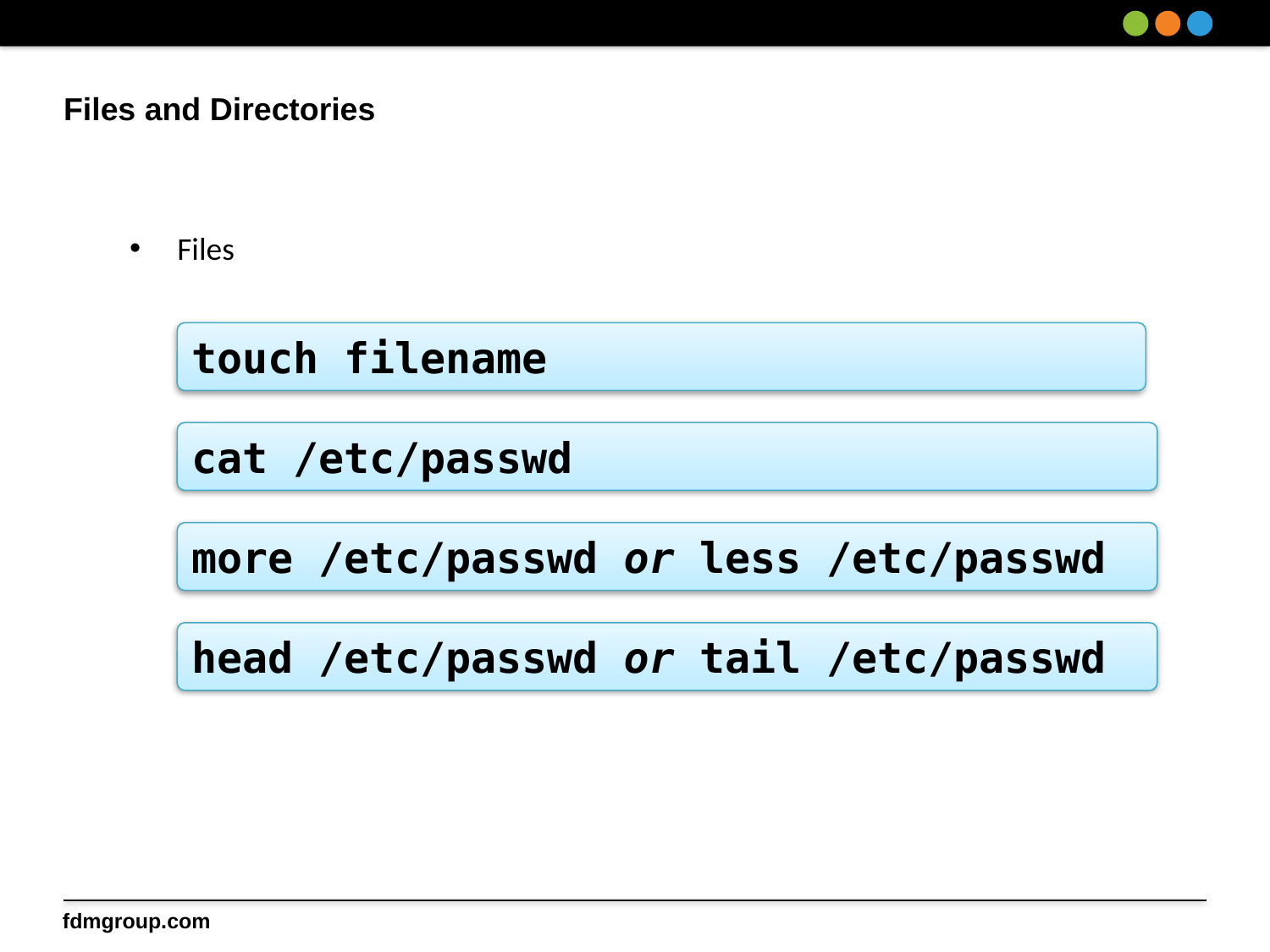

# Files and Directories
Files

touch filename
cat /etc/passwd
more /etc/passwd or less /etc/passwd
head /etc/passwd or tail /etc/passwd